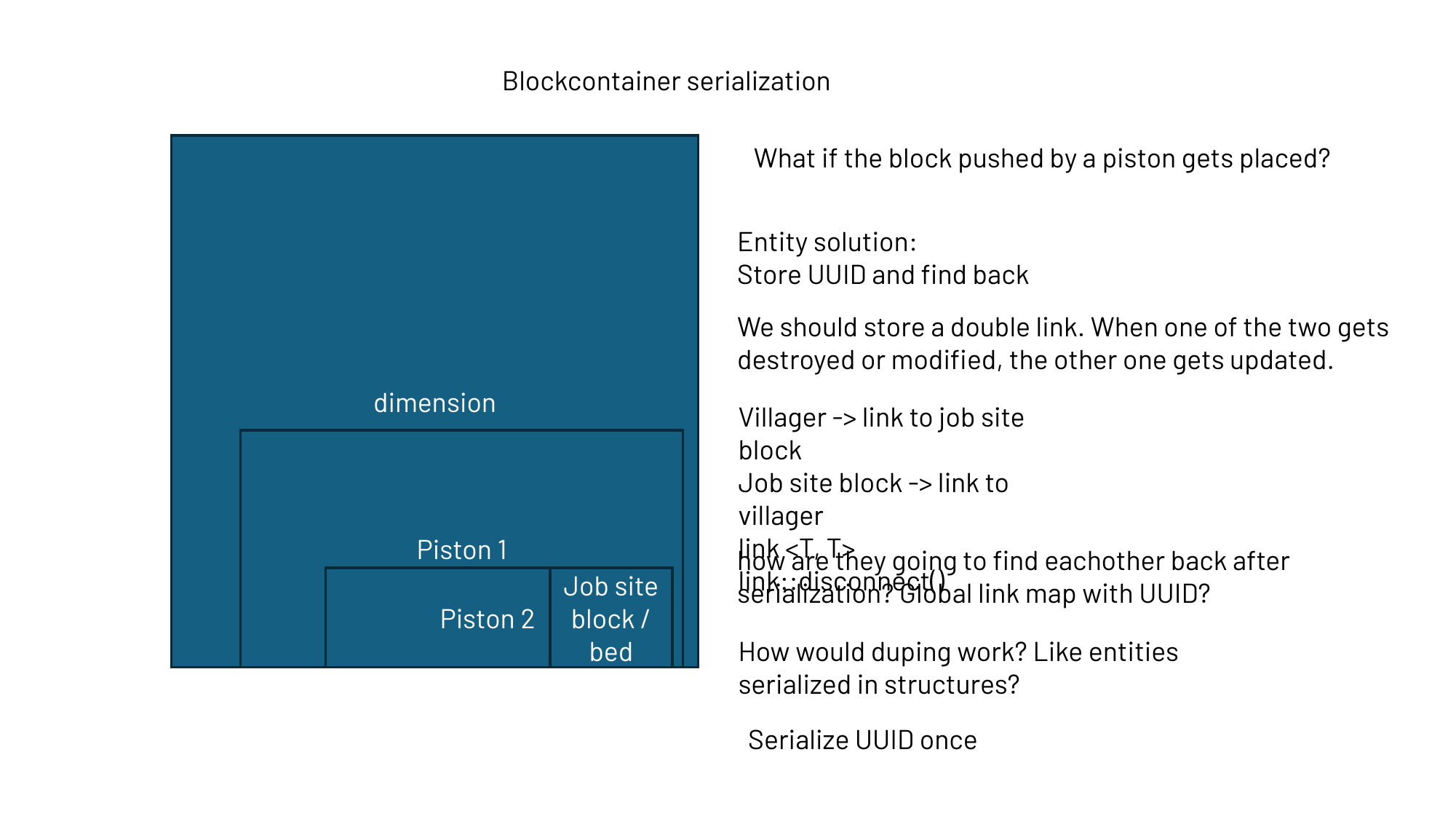

Blockcontainer serialization
dimension
What if the block pushed by a piston gets placed?
Entity solution:
Store UUID and find back
We should store a double link. When one of the two gets destroyed or modified, the other one gets updated.
Villager -> link to job site block
Job site block -> link to villager
link <T, T>
link::disconnect()
Piston 1
how are they going to find eachother back after serialization? Global link map with UUID?
Piston 2
Job site block / bed
How would duping work? Like entities serialized in structures?
Serialize UUID once